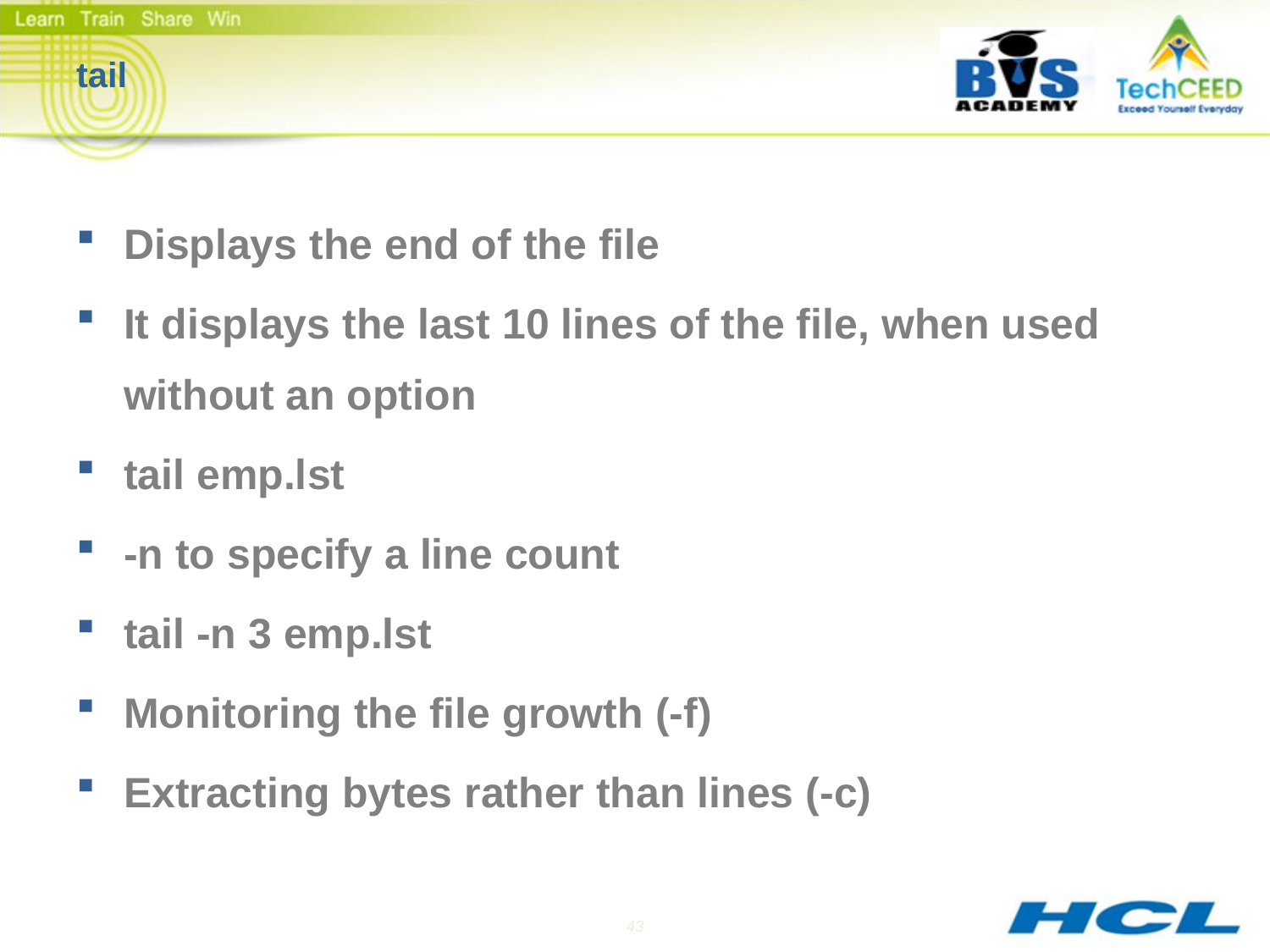

# tail
Displays the end of the file
It displays the last 10 lines of the file, when used without an option
tail emp.lst
-n to specify a line count
tail -n 3 emp.lst
Monitoring the file growth (-f)
Extracting bytes rather than lines (-c)
43